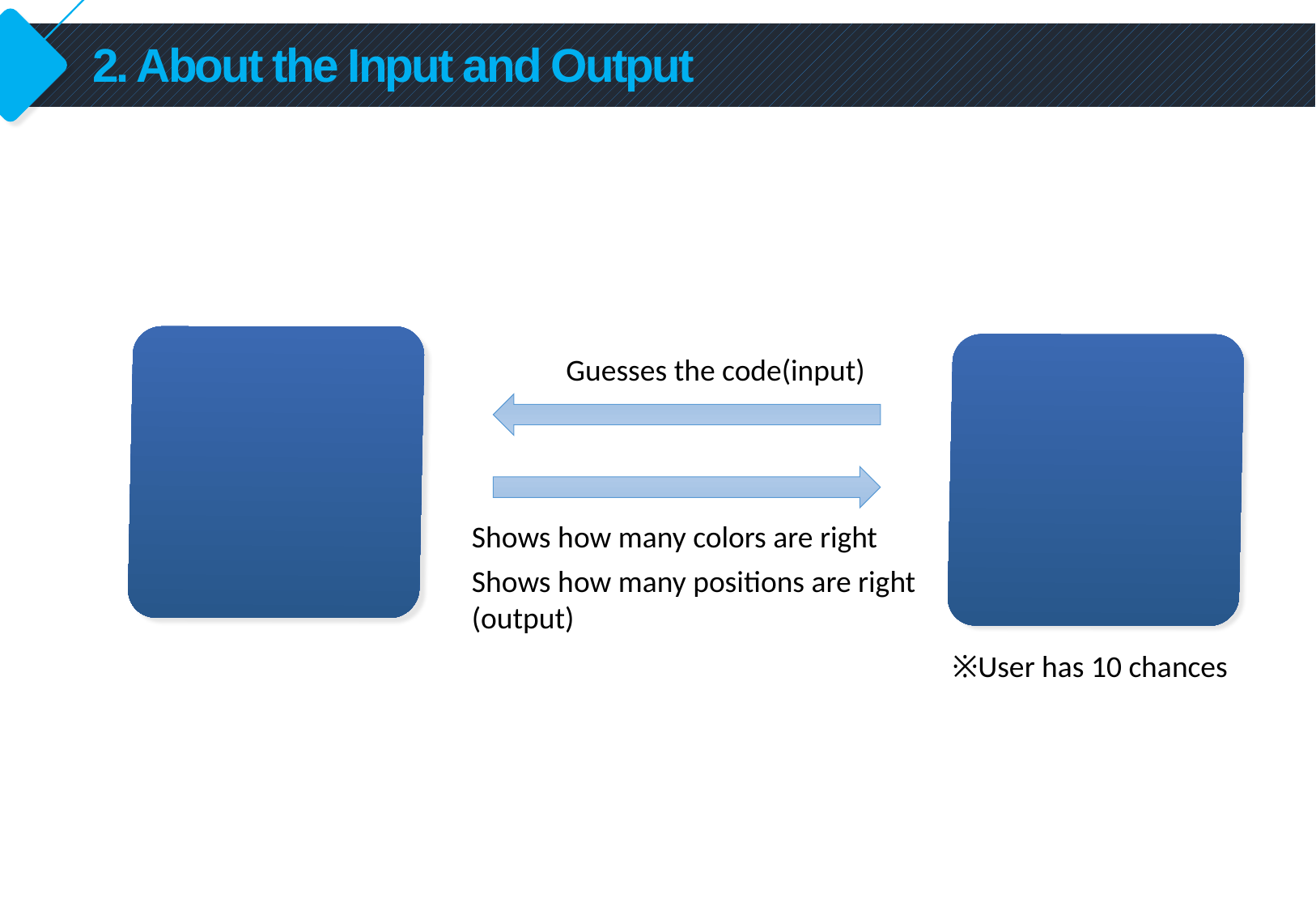

# 2. About the Input and Output

Computer
Guesses the code(input)

Computer
User

Shows how many colors are right
Shows how many positions are right
(output)
※User has 10 chances